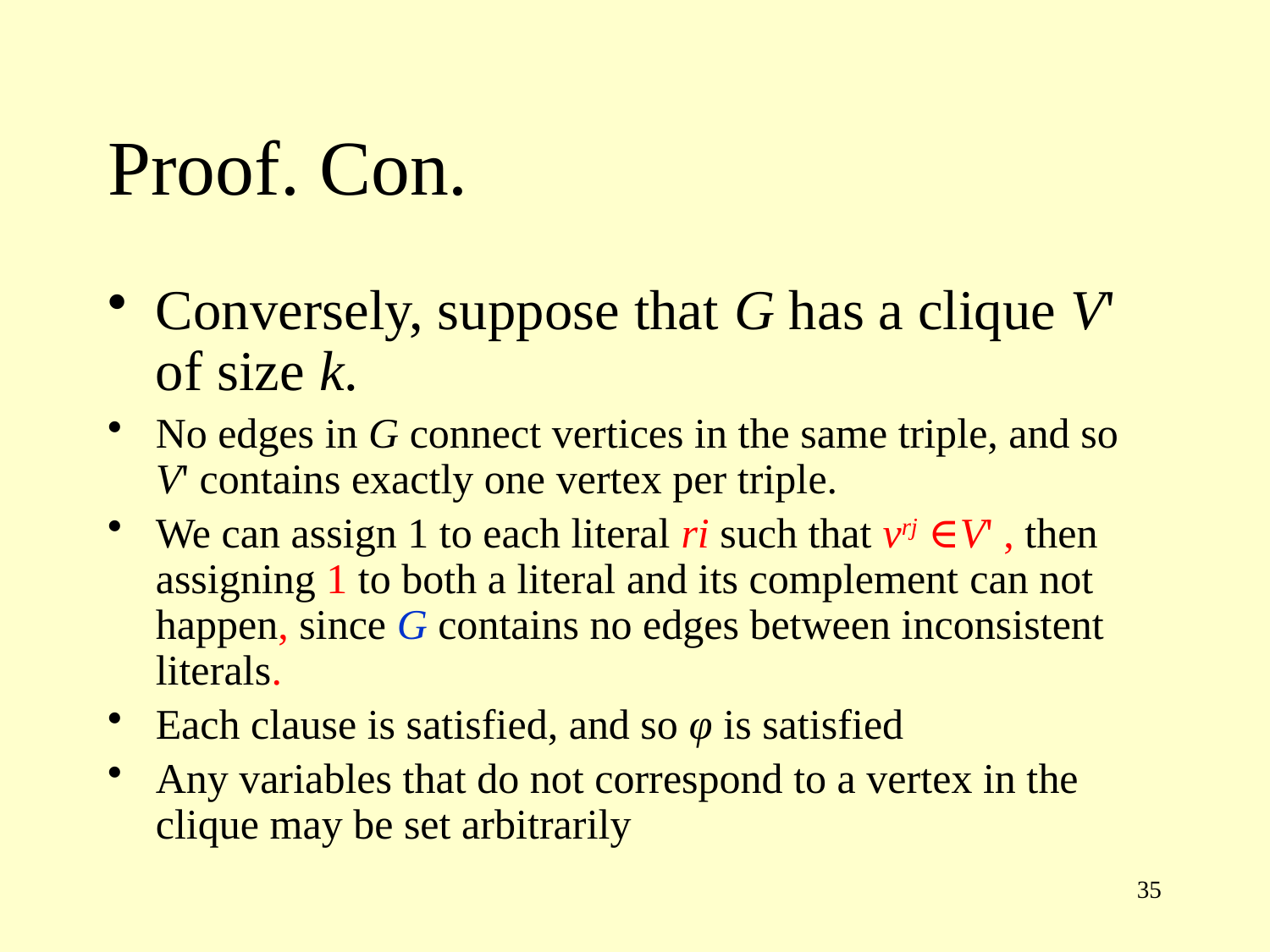

# Proof. Con.
Conversely, suppose that G has a clique V' of size k.
No edges in G connect vertices in the same triple, and so V' contains exactly one vertex per triple.
We can assign 1 to each literal ri such that vrj ∈V' , then assigning 1 to both a literal and its complement can not happen, since G contains no edges between inconsistent literals.
Each clause is satisfied, and so φ is satisfied
Any variables that do not correspond to a vertex in the clique may be set arbitrarily
35